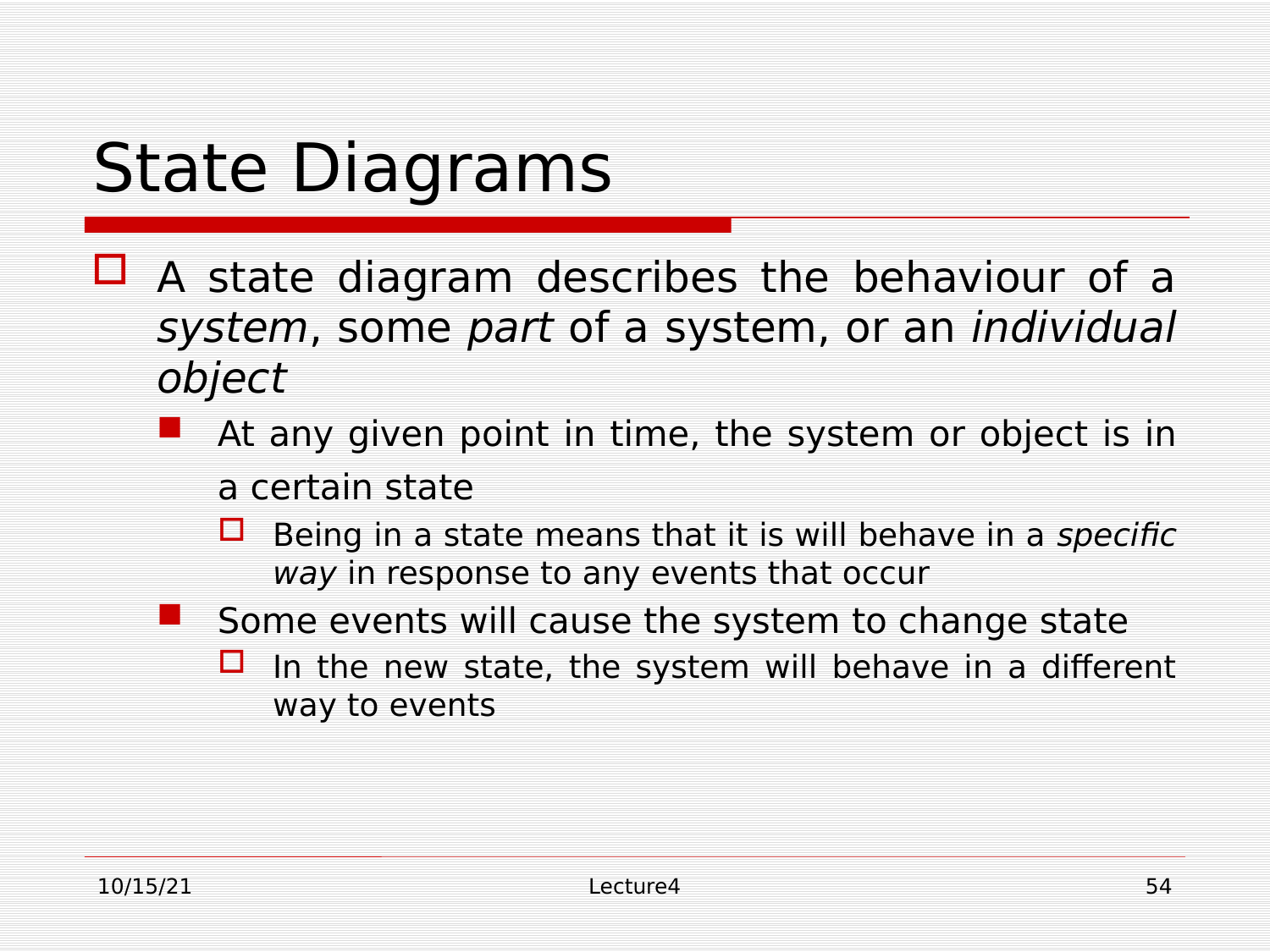

# State Diagrams
A state diagram describes the behaviour of a system, some part of a system, or an individual object
At any given point in time, the system or object is in a certain state
Being in a state means that it is will behave in a specific way in response to any events that occur
Some events will cause the system to change state
In the new state, the system will behave in a different way to events
10/15/21
Lecture4
54